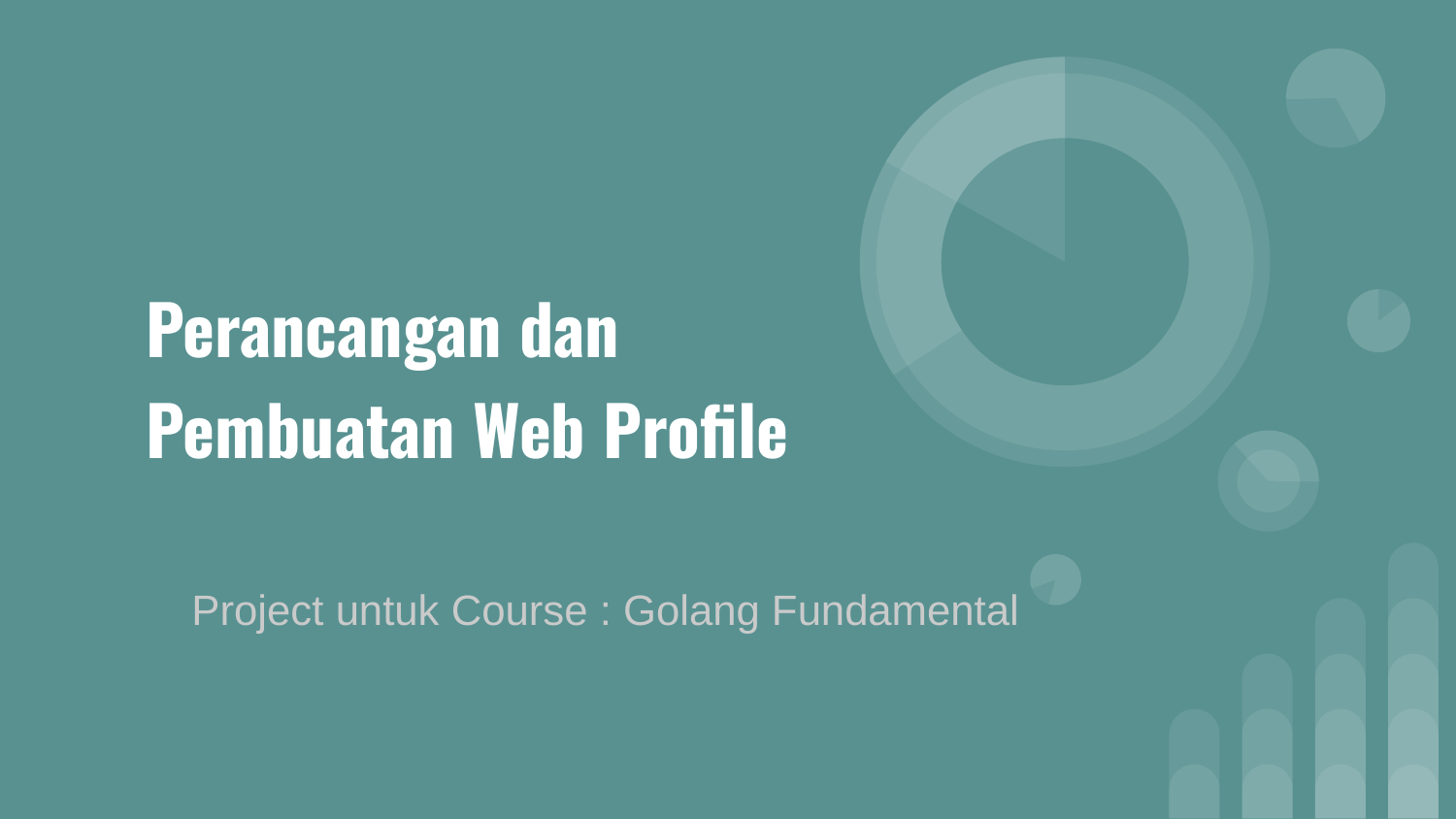

# Perancangan dan Pembuatan Web Profile

Project untuk Course : Golang Fundamental